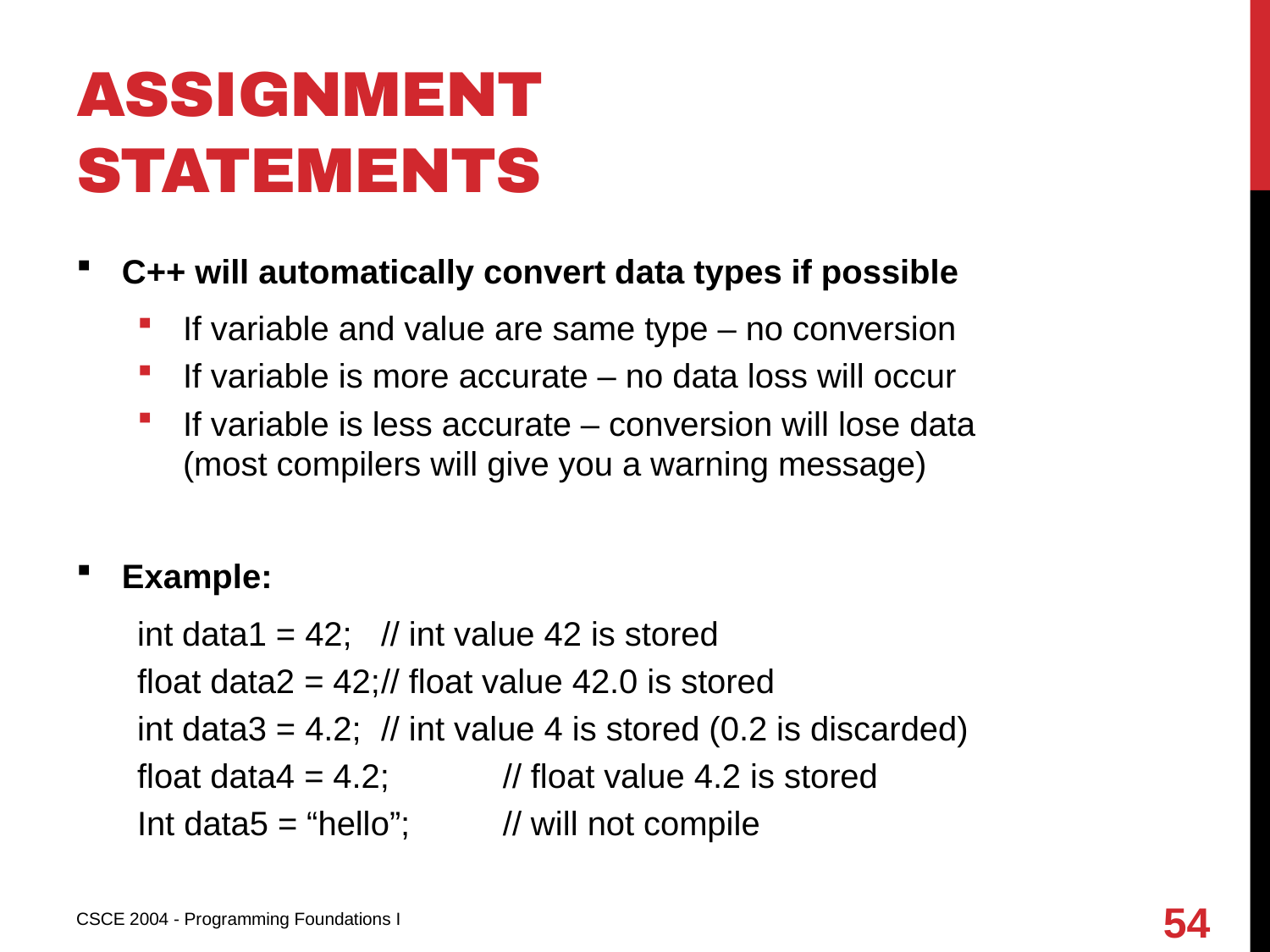

# Assignment statements
C++ will automatically convert data types if possible
If variable and value are same type – no conversion
If variable is more accurate – no data loss will occur
If variable is less accurate – conversion will lose data 	(most compilers will give you a warning message)

Example:
int data1 = 42;	// int value 42 is stored
float data2 = 42;	// float value 42.0 is stored
int data3 = 4.2;	// int value 4 is stored (0.2 is discarded)
float data4 = 4.2;	// float value 4.2 is stored
Int data5 = “hello”;	// will not compile

54
CSCE 2004 - Programming Foundations I